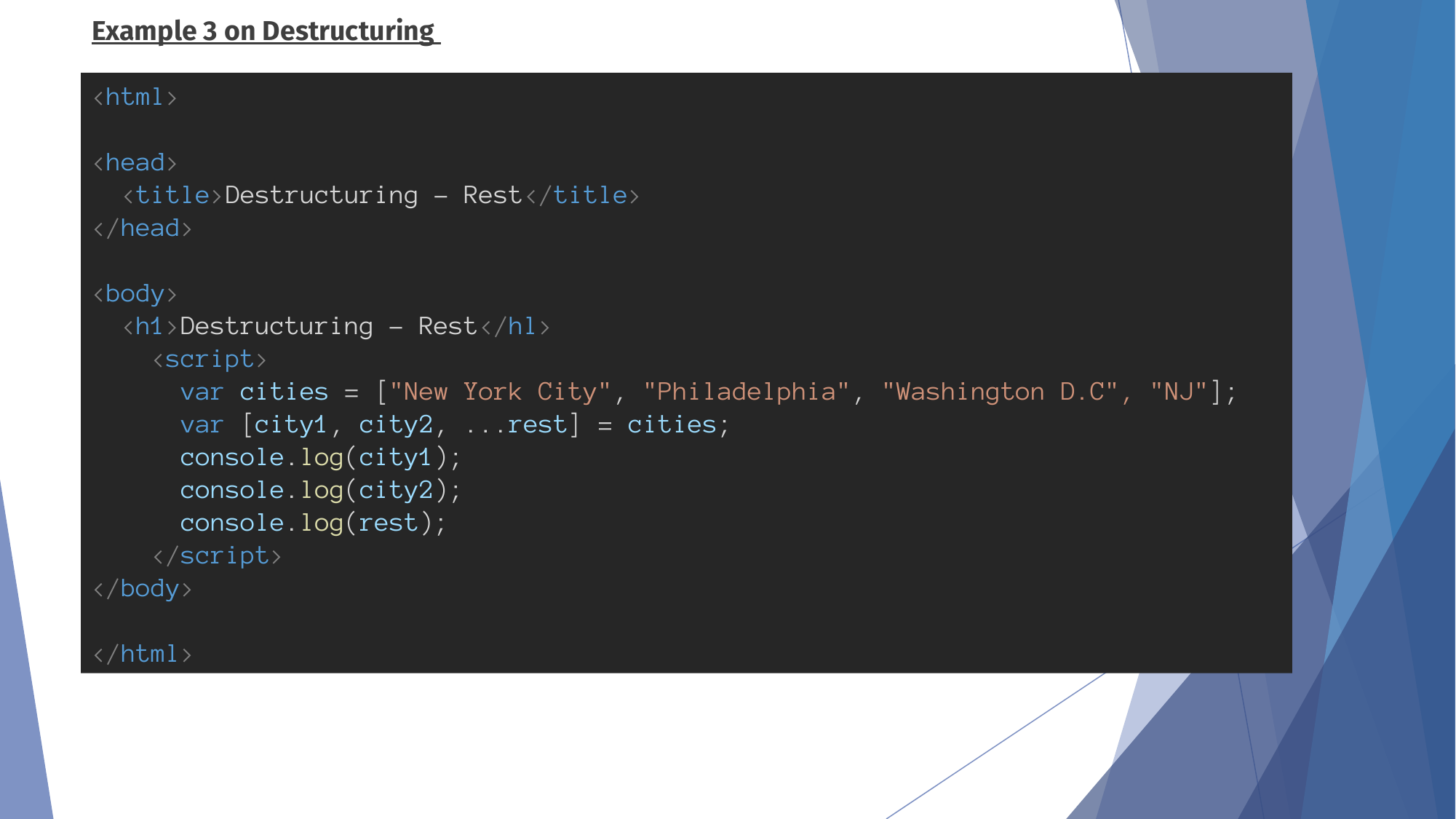

Example 3 on Destructuring
<html>
<head>
  <title>Destructuring - Rest</title>
</head>
<body>
  <h1>Destructuring - Rest</hl>
    <script>
      var cities = ["New York City", "Philadelphia", "Washington D.C", "NJ"];
      var [city1, city2, ...rest] = cities;
      console.log(city1);
      console.log(city2);
      console.log(rest);
    </script>
</body>
</html>